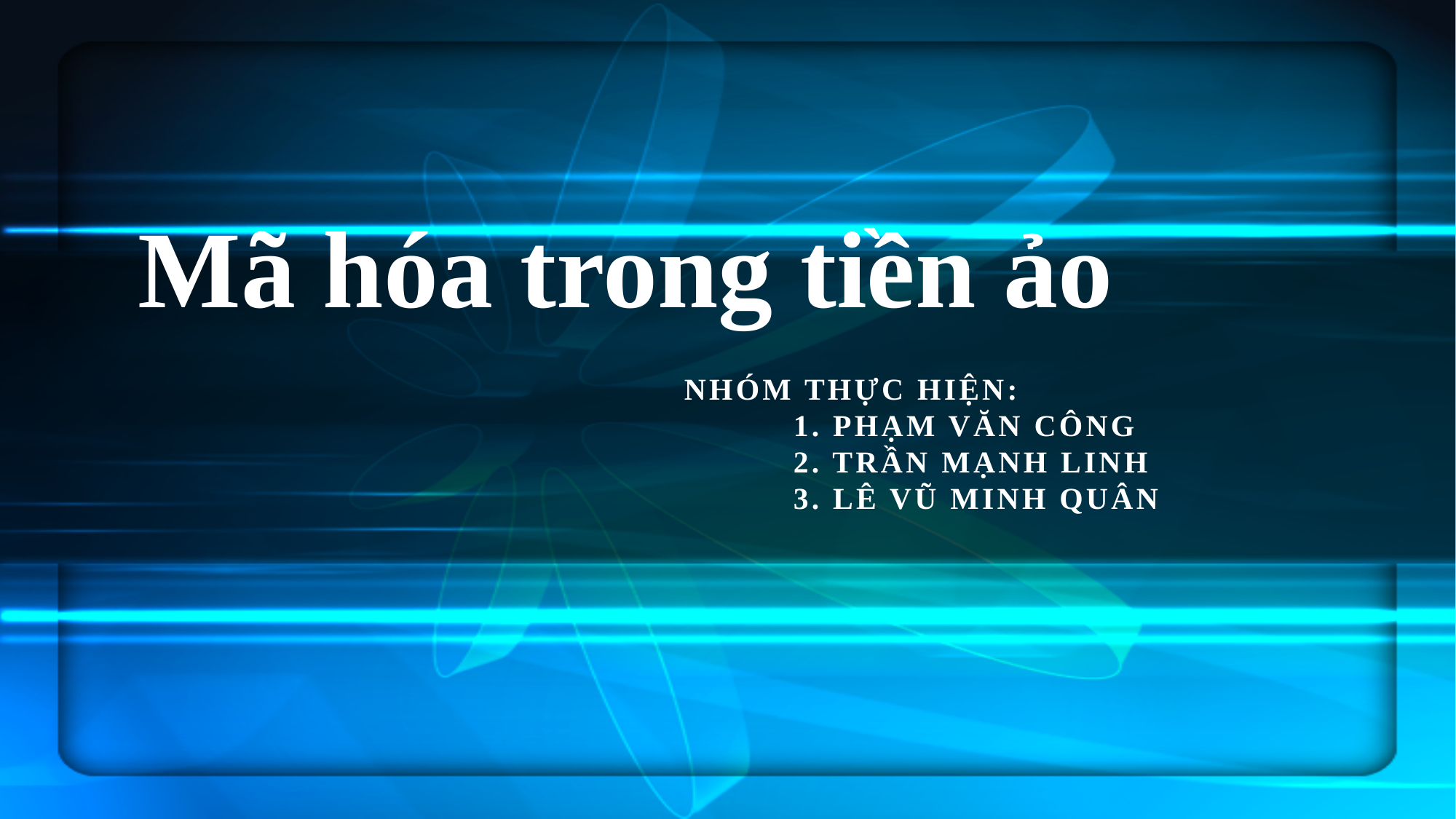

# Mã hóa trong tiền ảo
Nhóm thực hiện:
	1. Phạm văn công
	2. trần mạnh linh
	3. Lê vũ minh quân